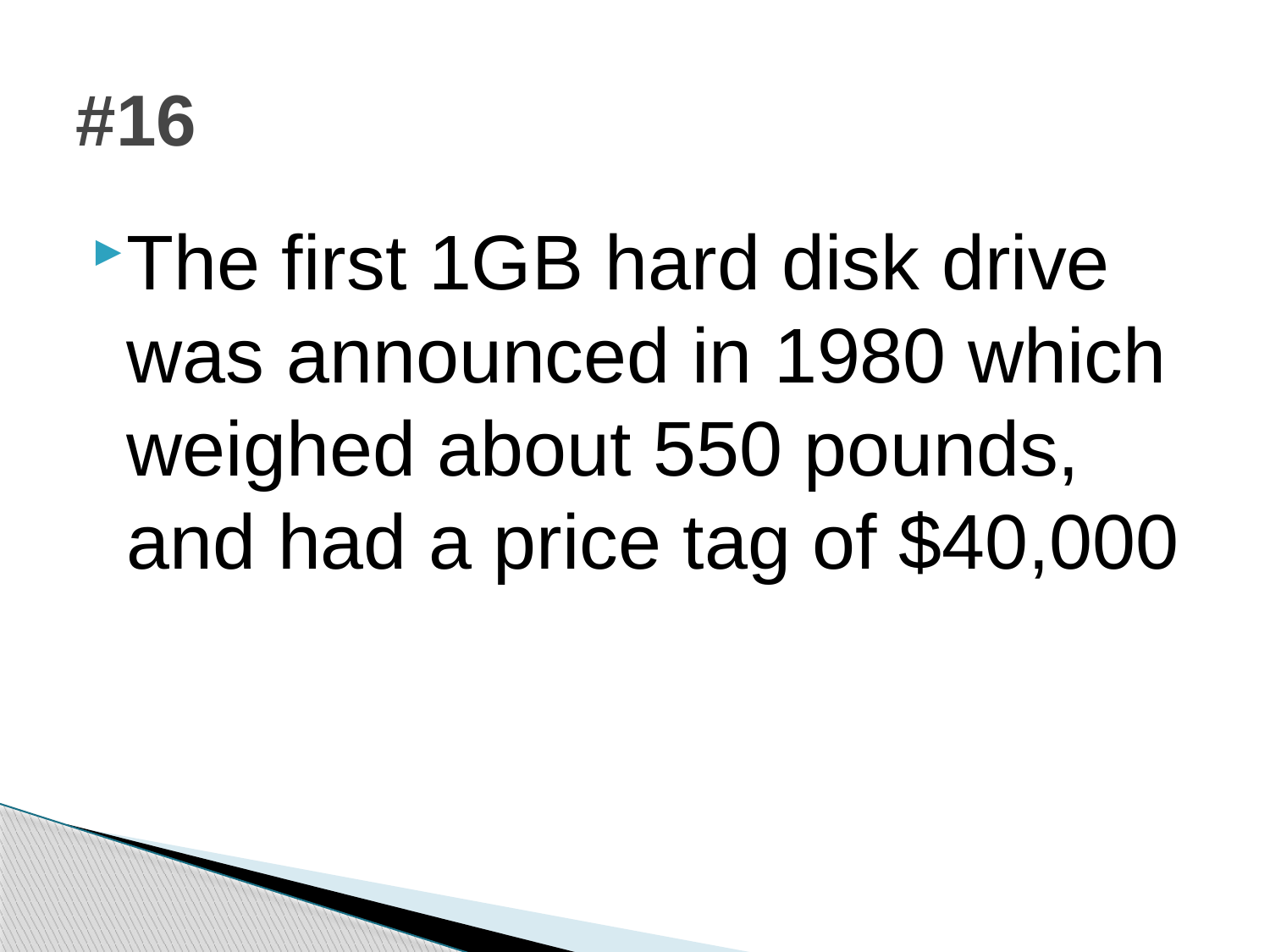

# #16
The first 1GB hard disk drive was announced in 1980 which weighed about 550 pounds, and had a price tag of $40,000